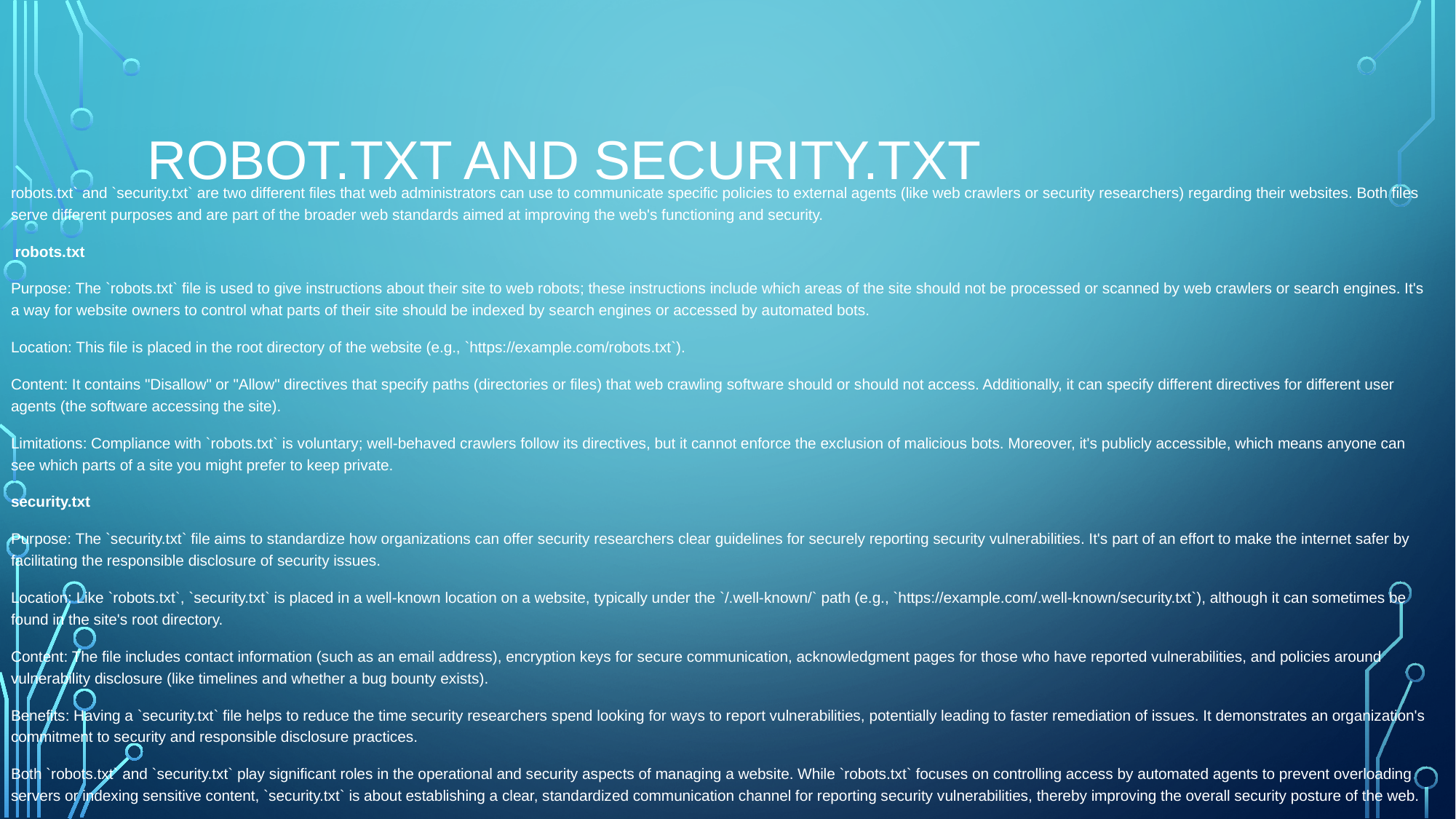

# Robot.txt and security.txt
robots.txt` and `security.txt` are two different files that web administrators can use to communicate specific policies to external agents (like web crawlers or security researchers) regarding their websites. Both files serve different purposes and are part of the broader web standards aimed at improving the web's functioning and security.
 robots.txt
Purpose: The `robots.txt` file is used to give instructions about their site to web robots; these instructions include which areas of the site should not be processed or scanned by web crawlers or search engines. It's a way for website owners to control what parts of their site should be indexed by search engines or accessed by automated bots.
Location: This file is placed in the root directory of the website (e.g., `https://example.com/robots.txt`).
Content: It contains "Disallow" or "Allow" directives that specify paths (directories or files) that web crawling software should or should not access. Additionally, it can specify different directives for different user agents (the software accessing the site).
Limitations: Compliance with `robots.txt` is voluntary; well-behaved crawlers follow its directives, but it cannot enforce the exclusion of malicious bots. Moreover, it's publicly accessible, which means anyone can see which parts of a site you might prefer to keep private.
security.txt
Purpose: The `security.txt` file aims to standardize how organizations can offer security researchers clear guidelines for securely reporting security vulnerabilities. It's part of an effort to make the internet safer by facilitating the responsible disclosure of security issues.
Location: Like `robots.txt`, `security.txt` is placed in a well-known location on a website, typically under the `/.well-known/` path (e.g., `https://example.com/.well-known/security.txt`), although it can sometimes be found in the site's root directory.
Content: The file includes contact information (such as an email address), encryption keys for secure communication, acknowledgment pages for those who have reported vulnerabilities, and policies around vulnerability disclosure (like timelines and whether a bug bounty exists).
Benefits: Having a `security.txt` file helps to reduce the time security researchers spend looking for ways to report vulnerabilities, potentially leading to faster remediation of issues. It demonstrates an organization's commitment to security and responsible disclosure practices.
Both `robots.txt` and `security.txt` play significant roles in the operational and security aspects of managing a website. While `robots.txt` focuses on controlling access by automated agents to prevent overloading servers or indexing sensitive content, `security.txt` is about establishing a clear, standardized communication channel for reporting security vulnerabilities, thereby improving the overall security posture of the web.